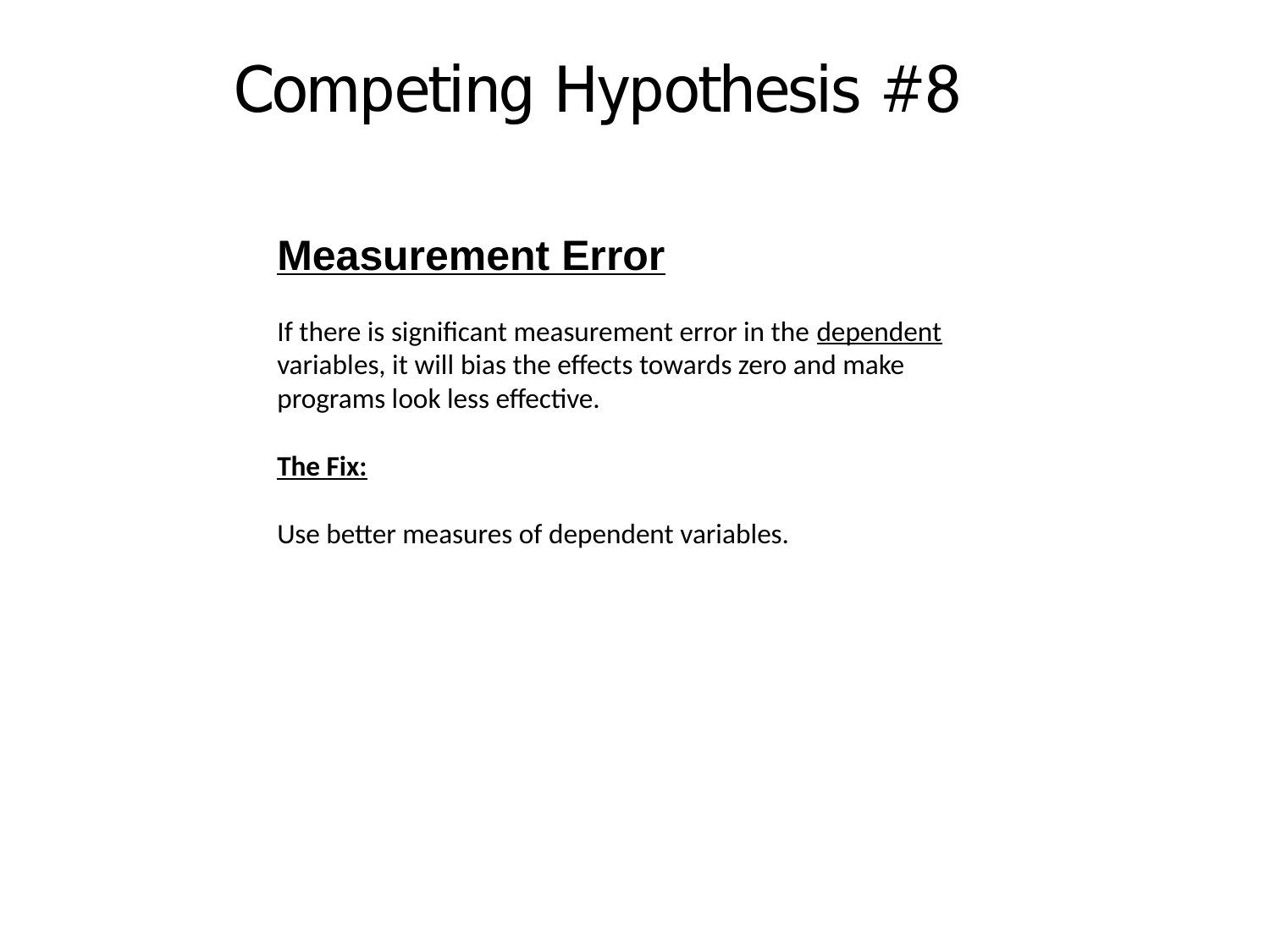

Competing Hypothesis #8

Measurement Error

If there is significant measurement error in the dependent variables, it will bias the effects towards zero and make programs look less effective.

The Fix:

Use better measures of dependent variables.